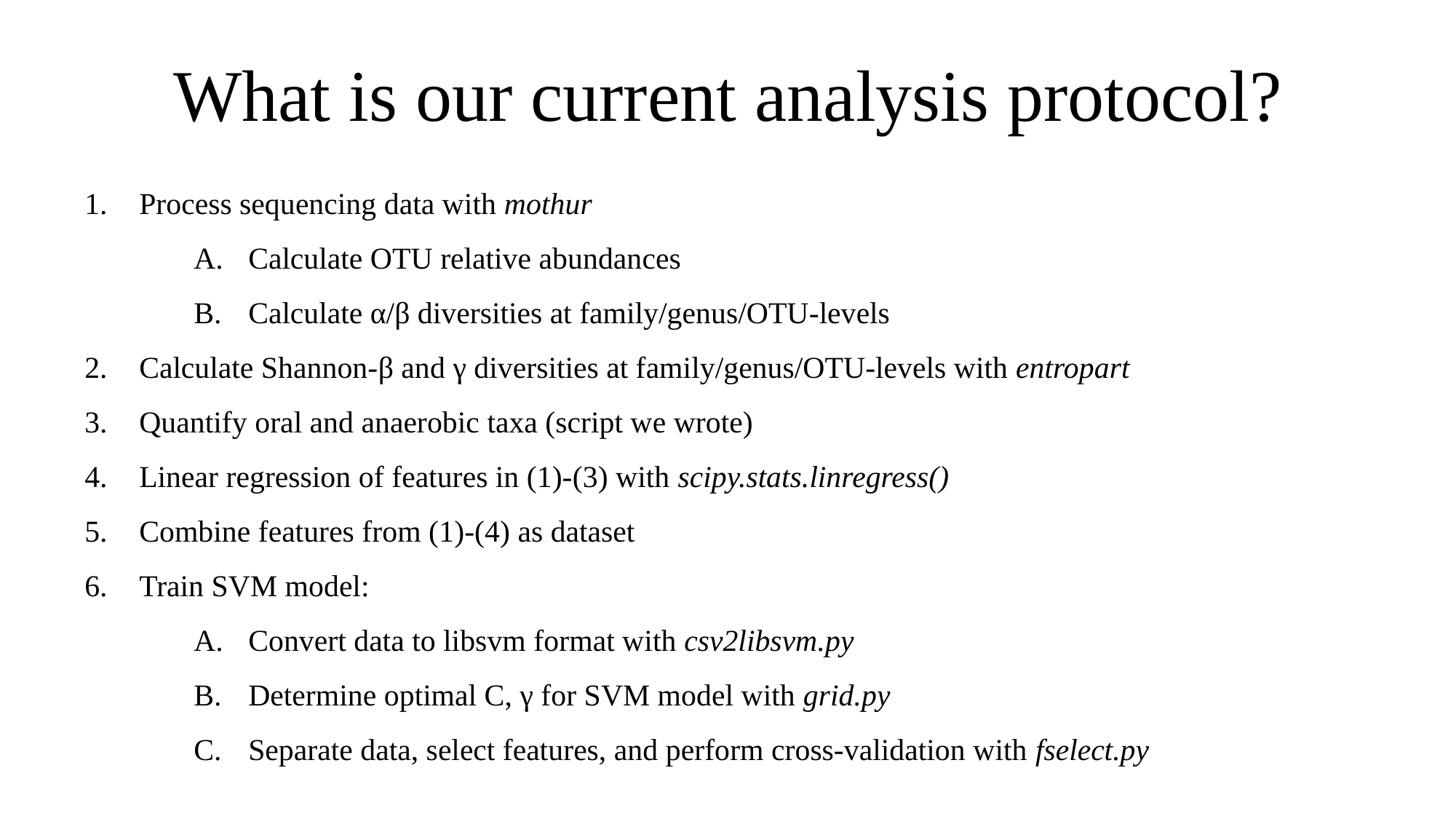

# What is our current analysis protocol?
Process sequencing data with mothur
Calculate OTU relative abundances
Calculate α/β diversities at family/genus/OTU-levels
Calculate Shannon-β and γ diversities at family/genus/OTU-levels with entropart
Quantify oral and anaerobic taxa (script we wrote)
Linear regression of features in (1)-(3) with scipy.stats.linregress()
Combine features from (1)-(4) as dataset
Train SVM model:
Convert data to libsvm format with csv2libsvm.py
Determine optimal C, γ for SVM model with grid.py
Separate data, select features, and perform cross-validation with fselect.py